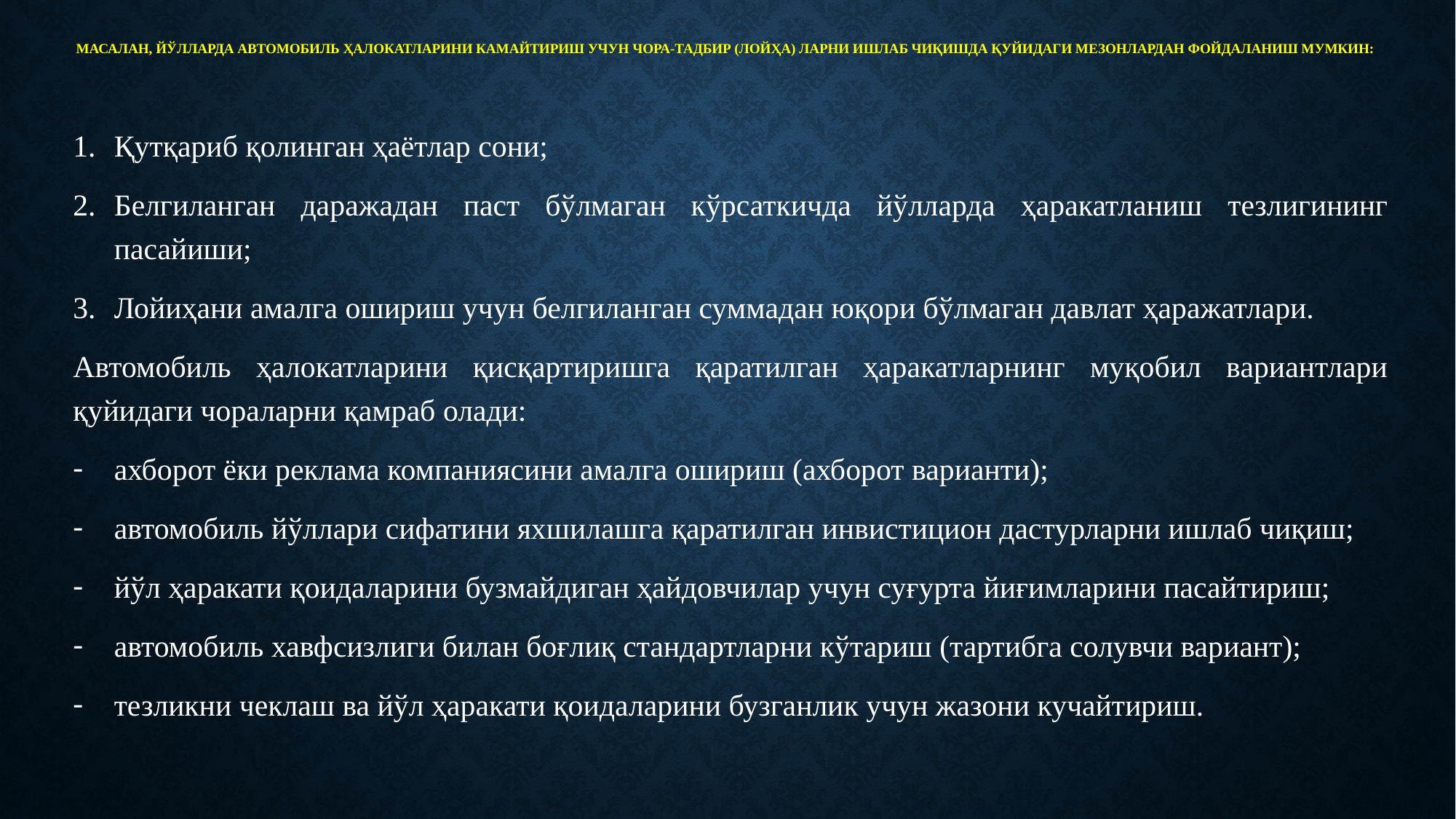

# Масалан, йўлларда автомобиль ҳалокатларини камайтириш учун чора-тадбир (лойҳа) ларни ишлаб чиқишда қуйидаги мезонлардан фойдаланиш мумкин:
Қутқариб қолинган ҳаётлар сони;
Белгиланган даражадан паст бўлмаган кўрсаткичда йўлларда ҳаракатланиш тезлигининг пасайиши;
Лойиҳани амалга ошириш учун белгиланган суммадан юқори бўлмаган давлат ҳаражатлари.
Автомобиль ҳалокатларини қисқартиришга қаратилган ҳаракатларнинг муқобил вариантлари қуйидаги чораларни қамраб олади:
ахборот ёки реклама компаниясини амалга ошириш (ахборот варианти);
автомобиль йўллари сифатини яхшилашга қаратилган инвистицион дастурларни ишлаб чиқиш;
йўл ҳаракати қоидаларини бузмайдиган ҳайдовчилар учун суғурта йиғимларини пасайтириш;
автомобиль хавфсизлиги билан боғлиқ стандартларни кўтариш (тартибга солувчи вариант);
тезликни чеклаш ва йўл ҳаракати қоидаларини бузганлик учун жазони кучайтириш.